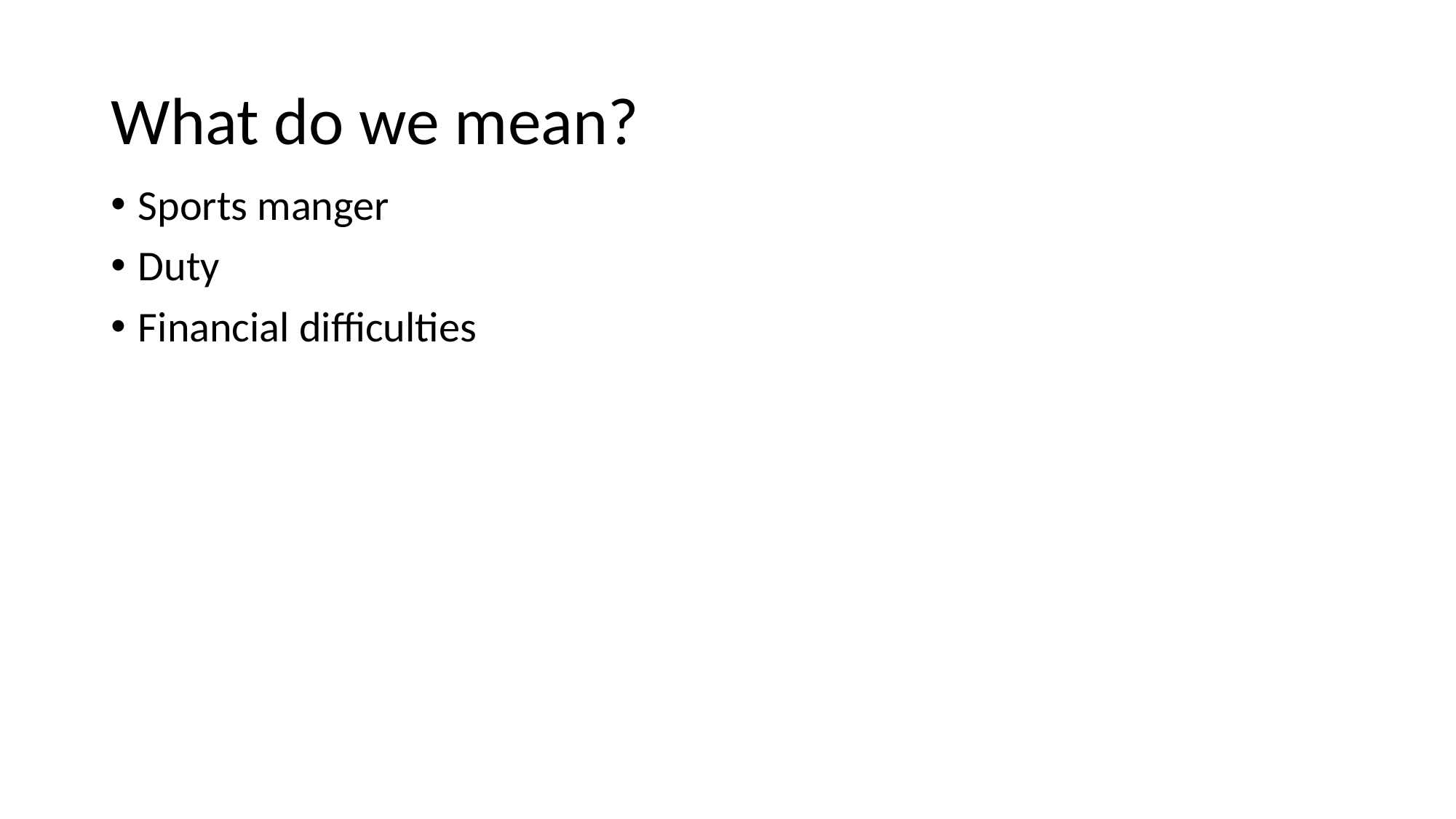

# What do we mean?
Sports manger
Duty
Financial difficulties